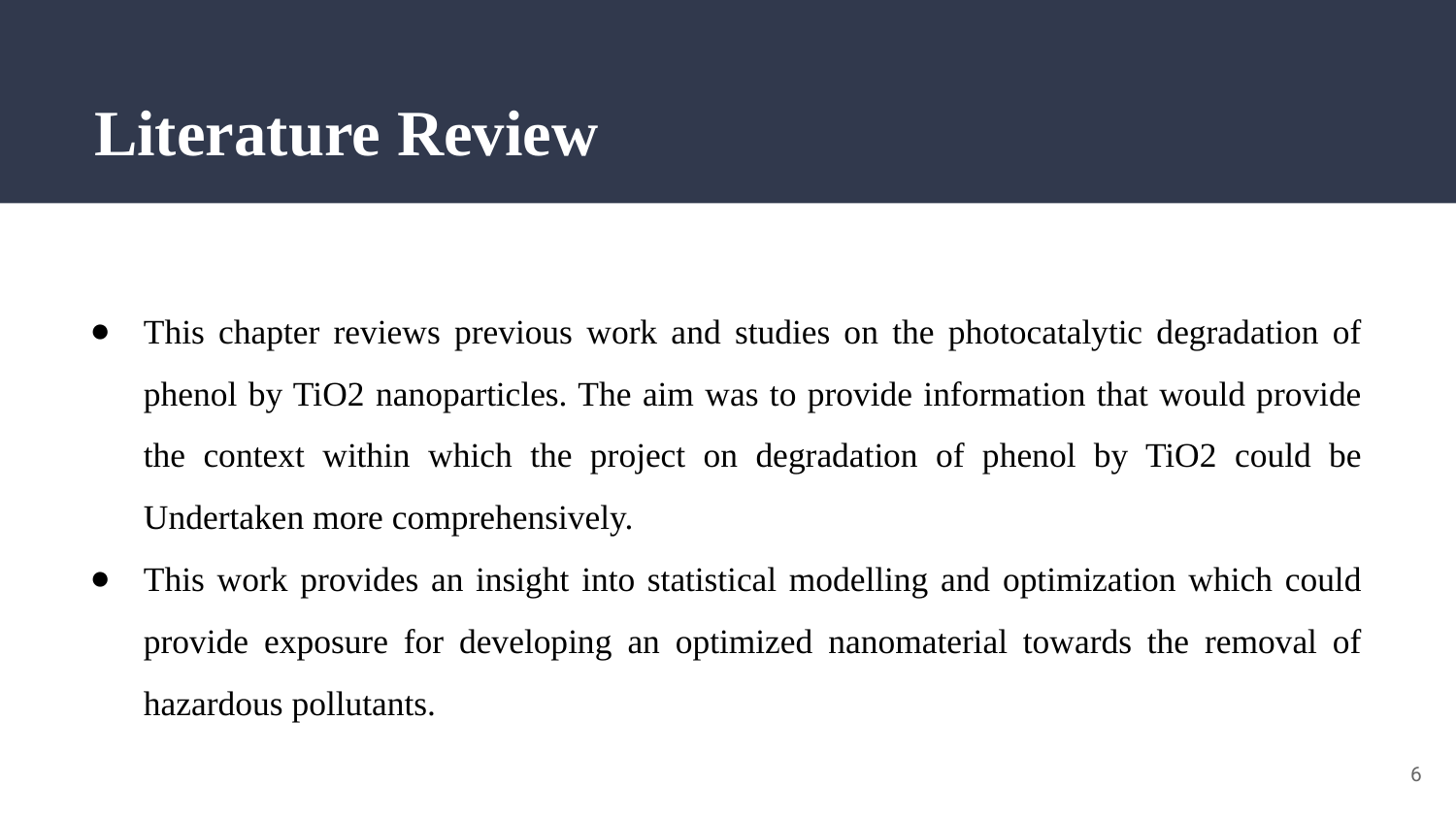

# Literature Review
This chapter reviews previous work and studies on the photocatalytic degradation of phenol by TiO2 nanoparticles. The aim was to provide information that would provide the context within which the project on degradation of phenol by TiO2 could be Undertaken more comprehensively.
This work provides an insight into statistical modelling and optimization which could provide exposure for developing an optimized nanomaterial towards the removal of hazardous pollutants.

6